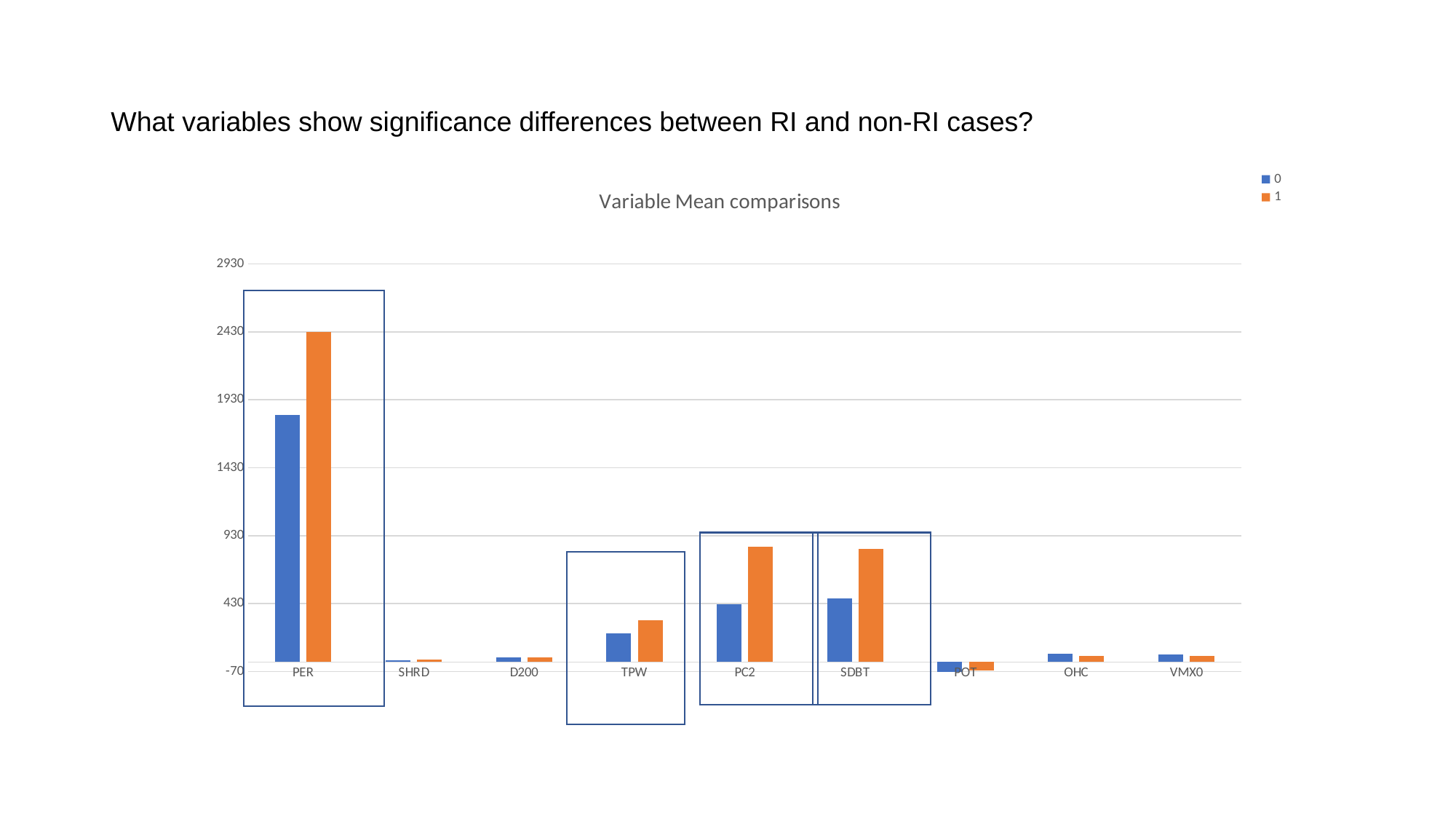

# What variables show significance differences between RI and non-RI cases?

### Chart: Variable Mean comparisons

| Category | 0 | 1 |
|---|---|---|
| PER | 1817.0 | 2429.0 |
| SHRD | 15.0 | 19.0 |
| D200 | 32.0 | 37.0 |
| TPW | 214.0 | 308.0 |
| PC2 | 427.0 | 851.0 |
| SDBT | 468.0 | 835.0 |
| POT | -71.0 | -62.0 |
| OHC | 60.0 | 46.0 |
| VMX0 | 58.0 | 46.0 |